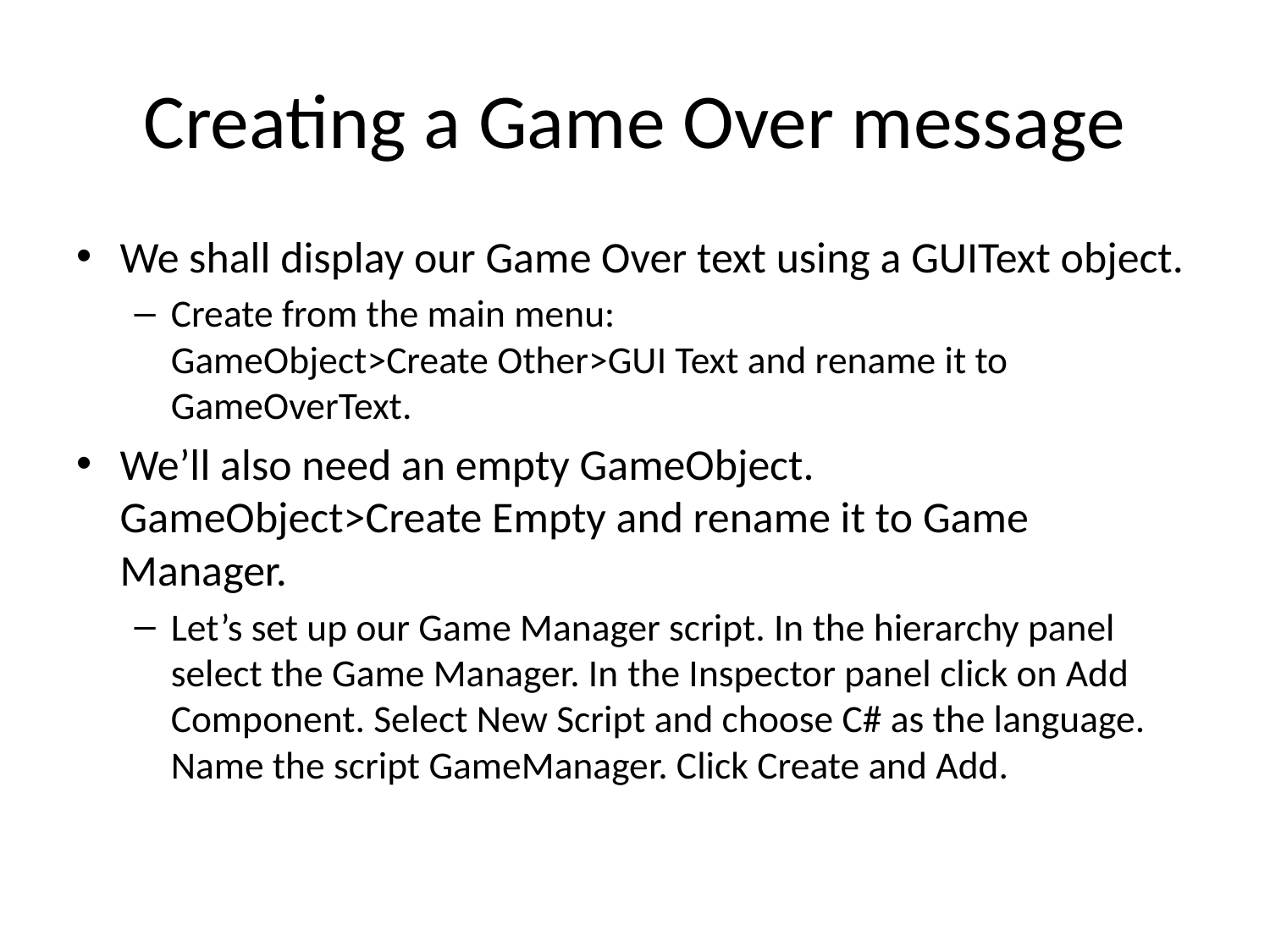

# Creating a Game Over message
We shall display our Game Over text using a GUIText object.
Create from the main menu:
GameObject>Create Other>GUI Text and rename it to GameOverText.
We’ll also need an empty GameObject.
GameObject>Create Empty and rename it to Game Manager.
Let’s set up our Game Manager script. In the hierarchy panel select the Game Manager. In the Inspector panel click on Add Component. Select New Script and choose C# as the language. Name the script GameManager. Click Create and Add.